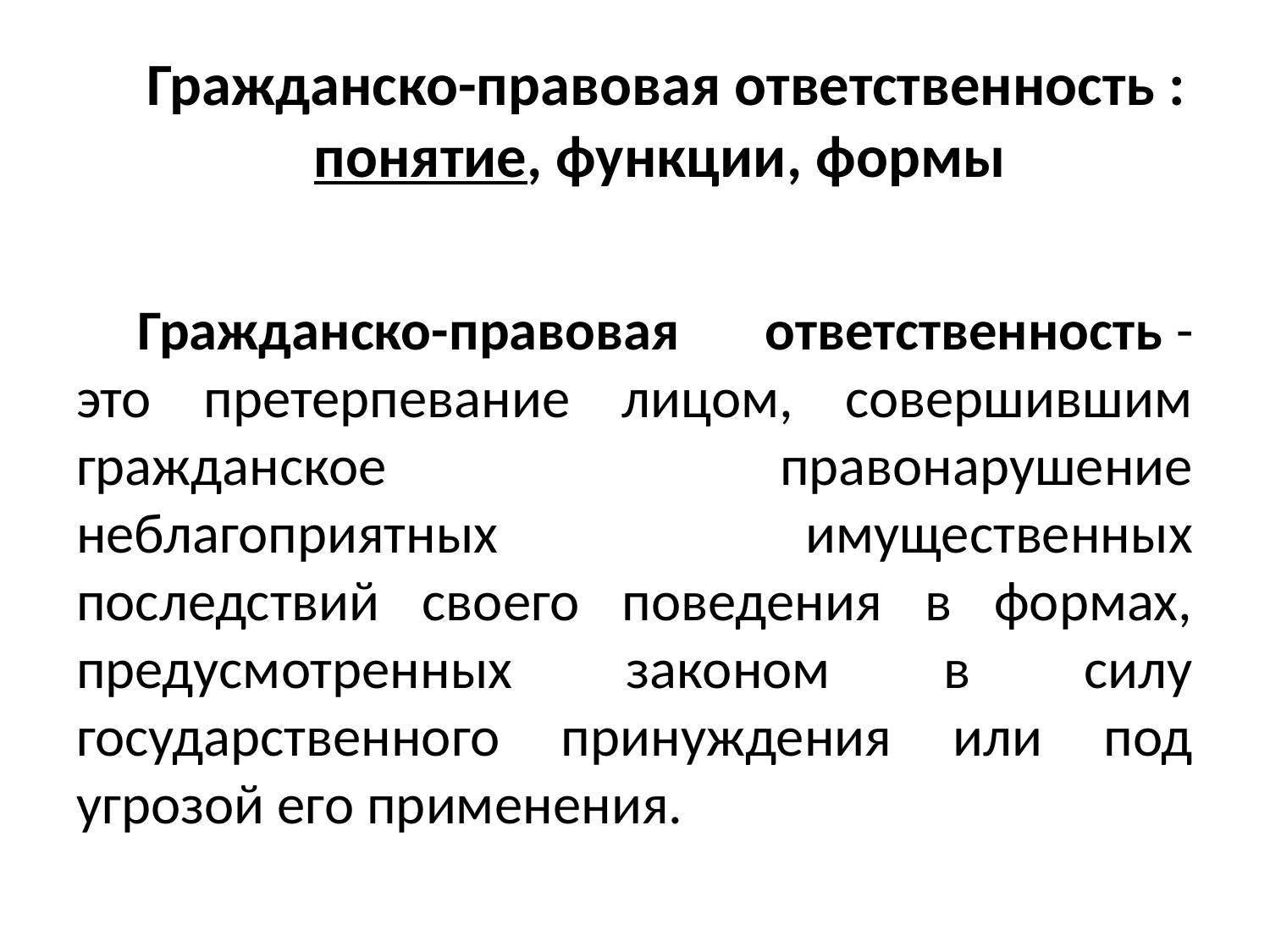

# Гражданско-правовая ответственность : понятие, функции, формы
Гражданско-правовая ответственность - это претерпевание лицом, совершившим гражданское правонарушение неблагоприятных имущественных последствий своего поведения в формах, предусмотренных законом в силу государственного принуждения или под угрозой его применения.